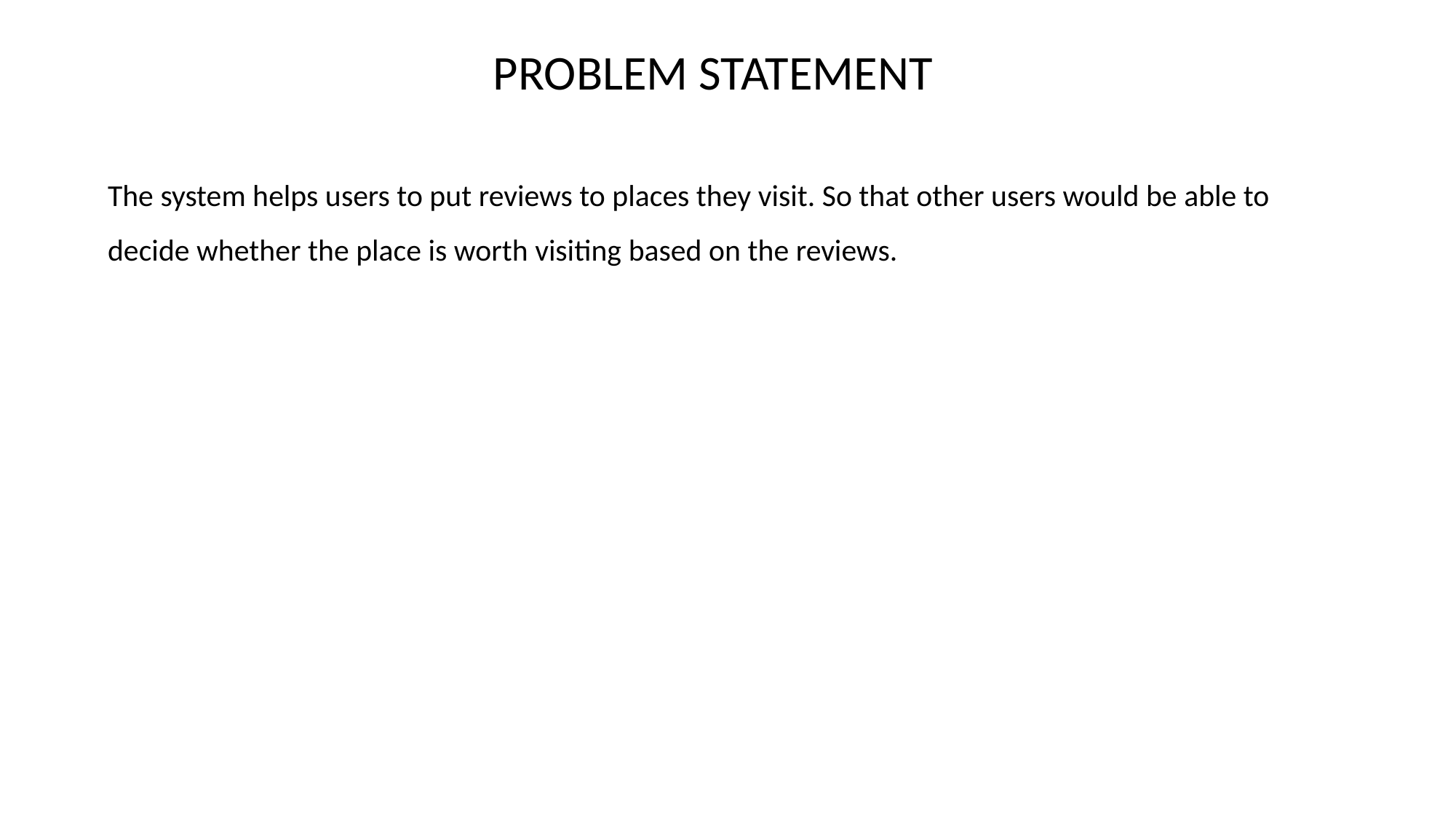

# PROBLEM STATEMENT

The system helps users to put reviews to places they visit. So that other users would be able to decide whether the place is worth visiting based on the reviews.